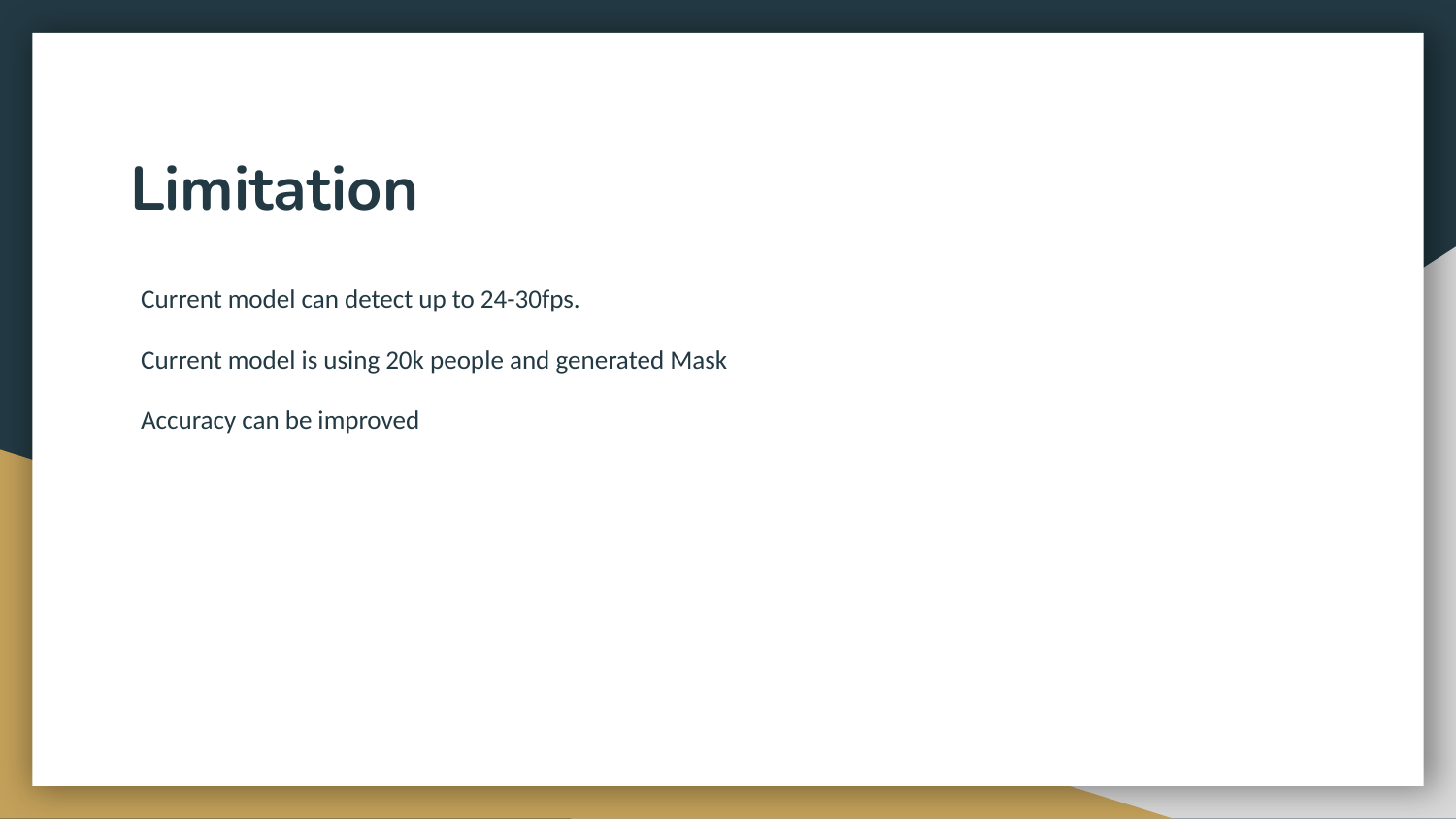

Limitation
# Current model can detect up to 24-30fps.
Current model is using 20k people and generated Mask
Accuracy can be improved